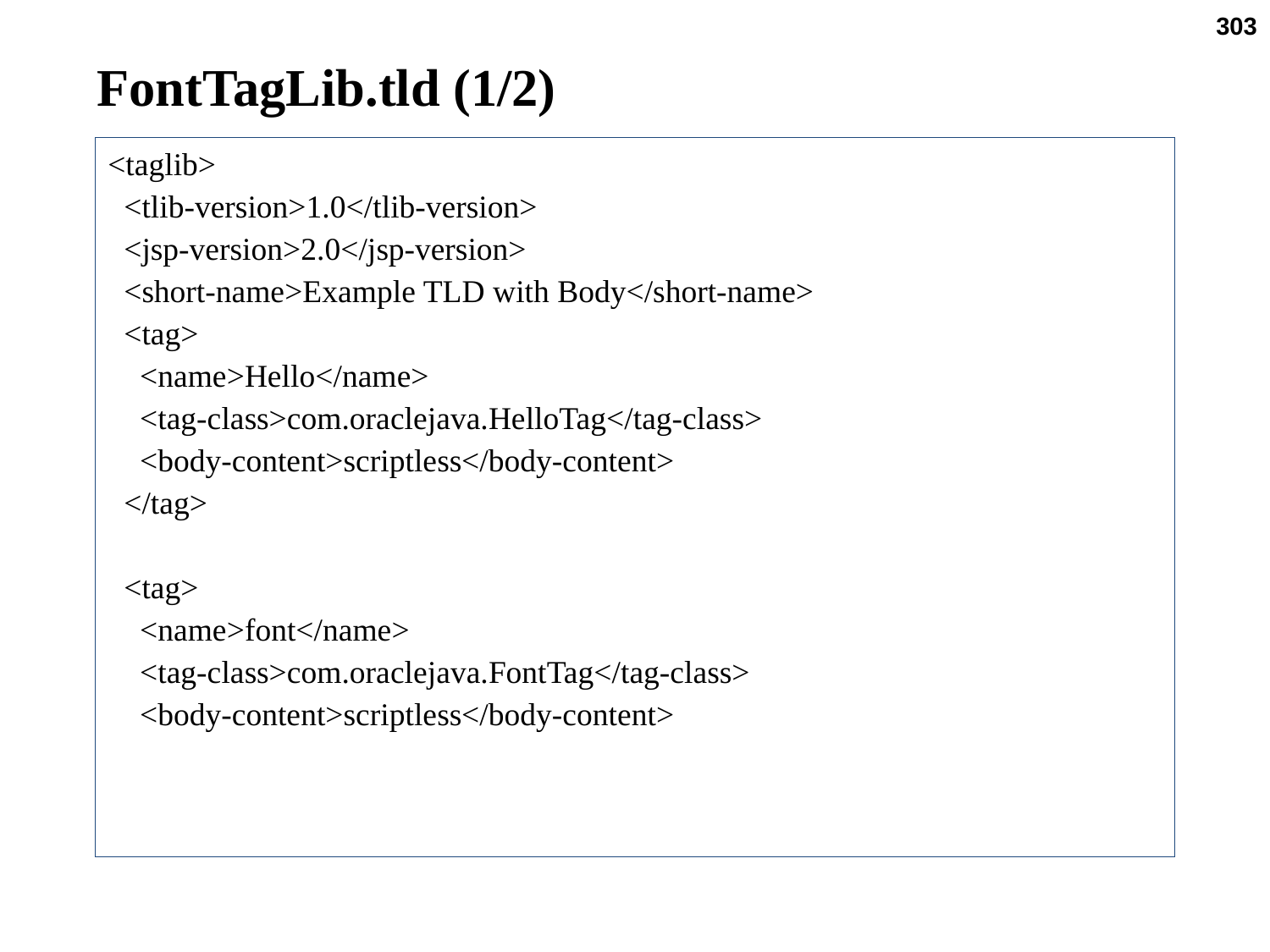

303
FontTagLib.tld (1/2)
<taglib>
  <tlib-version>1.0</tlib-version>
  <jsp-version>2.0</jsp-version>
  <short-name>Example TLD with Body</short-name>
  <tag>
    <name>Hello</name>
    <tag-class>com.oraclejava.HelloTag</tag-class>
    <body-content>scriptless</body-content>
  </tag>

  <tag>
    <name>font</name>
    <tag-class>com.oraclejava.FontTag</tag-class>
    <body-content>scriptless</body-content>